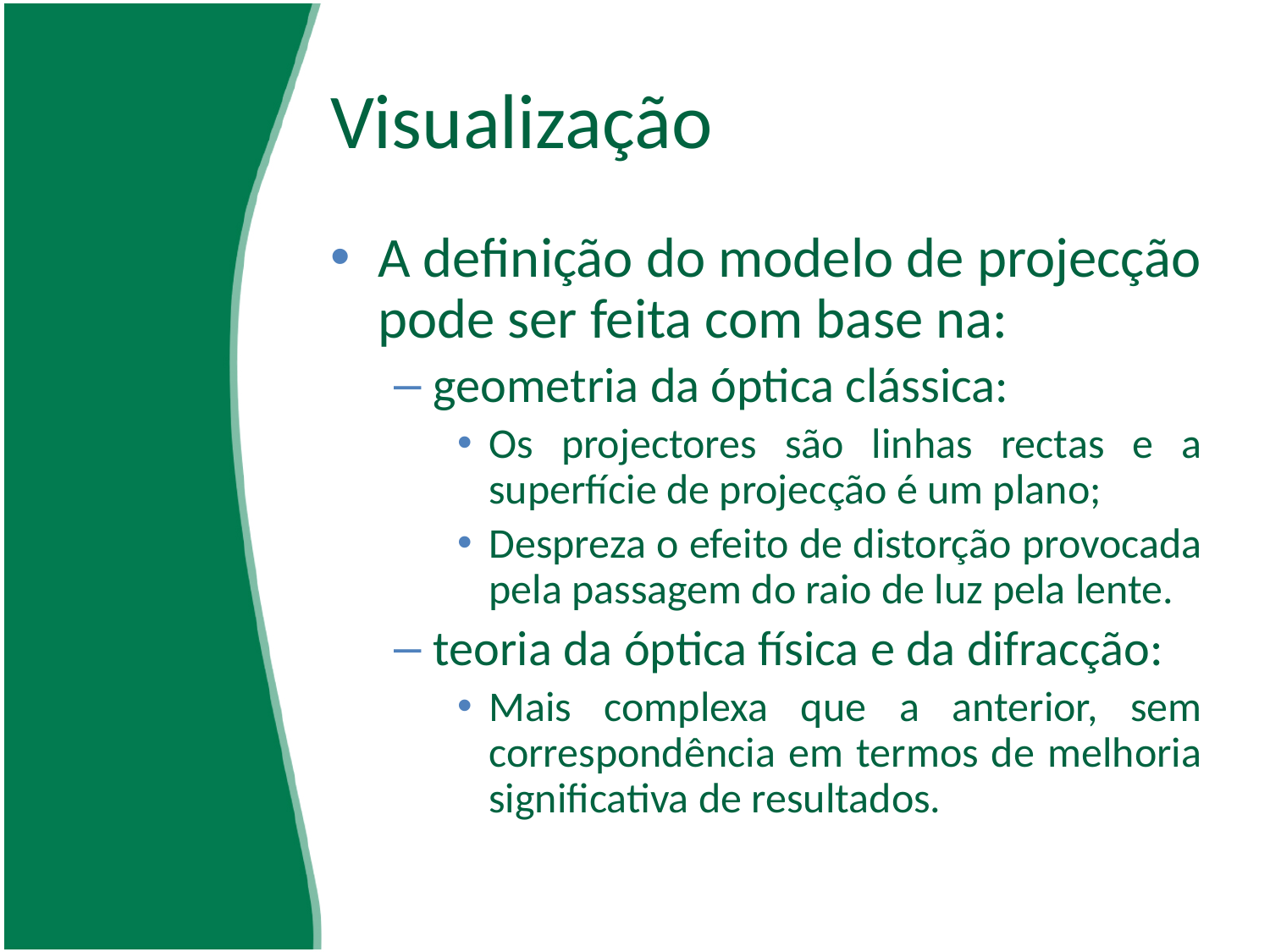

# Visualização
A definição do modelo de projecção pode ser feita com base na:
geometria da óptica clássica:
Os projectores são linhas rectas e a superfície de projecção é um plano;
Despreza o efeito de distorção provocada pela passagem do raio de luz pela lente.
teoria da óptica física e da difracção:
Mais complexa que a anterior, sem correspondência em termos de melhoria significativa de resultados.